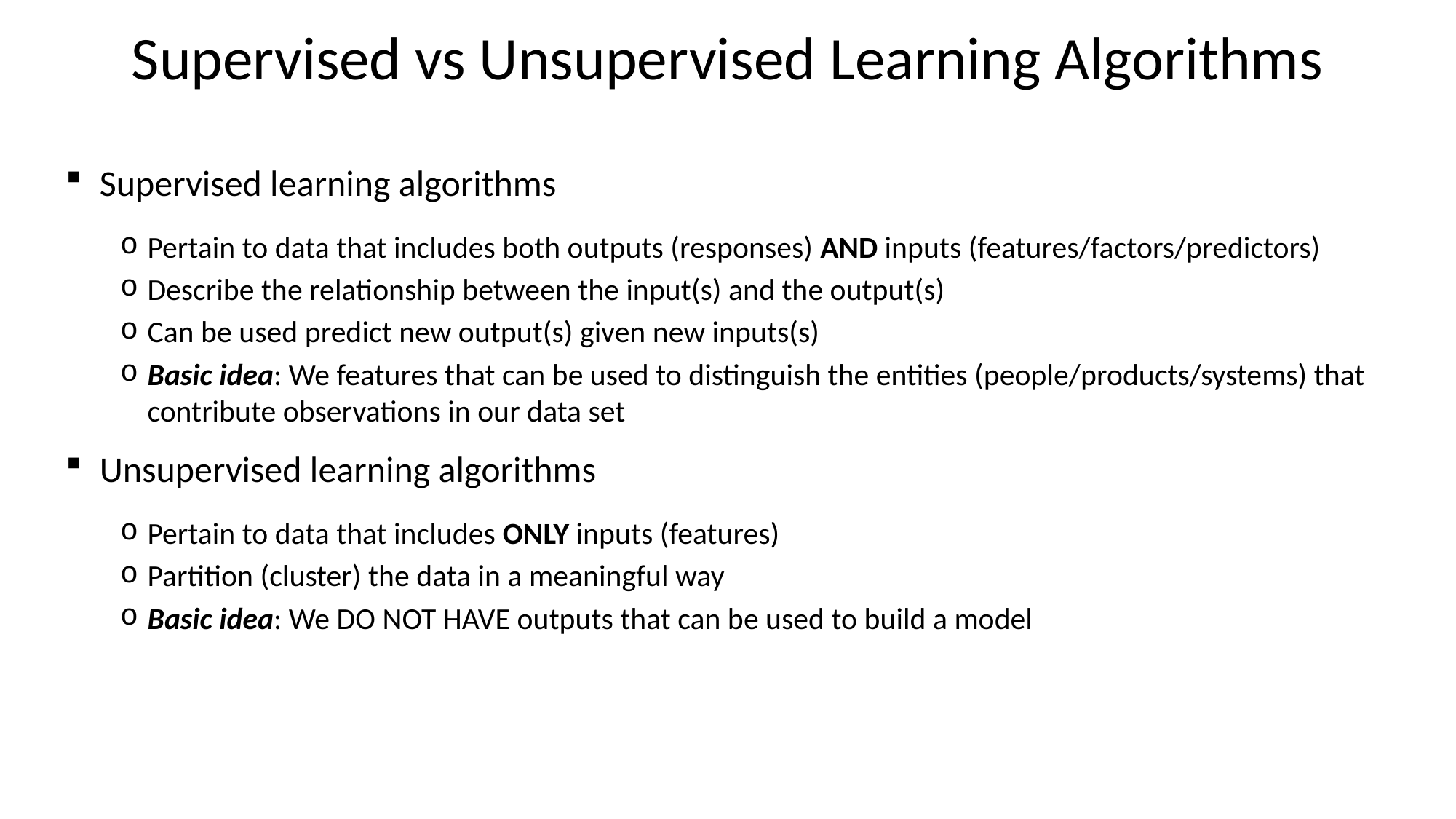

# Supervised vs Unsupervised Learning Algorithms
Supervised learning algorithms
Pertain to data that includes both outputs (responses) AND inputs (features/factors/predictors)
Describe the relationship between the input(s) and the output(s)
Can be used predict new output(s) given new inputs(s)
Basic idea: We features that can be used to distinguish the entities (people/products/systems) that contribute observations in our data set
Unsupervised learning algorithms
Pertain to data that includes ONLY inputs (features)
Partition (cluster) the data in a meaningful way
Basic idea: We DO NOT HAVE outputs that can be used to build a model